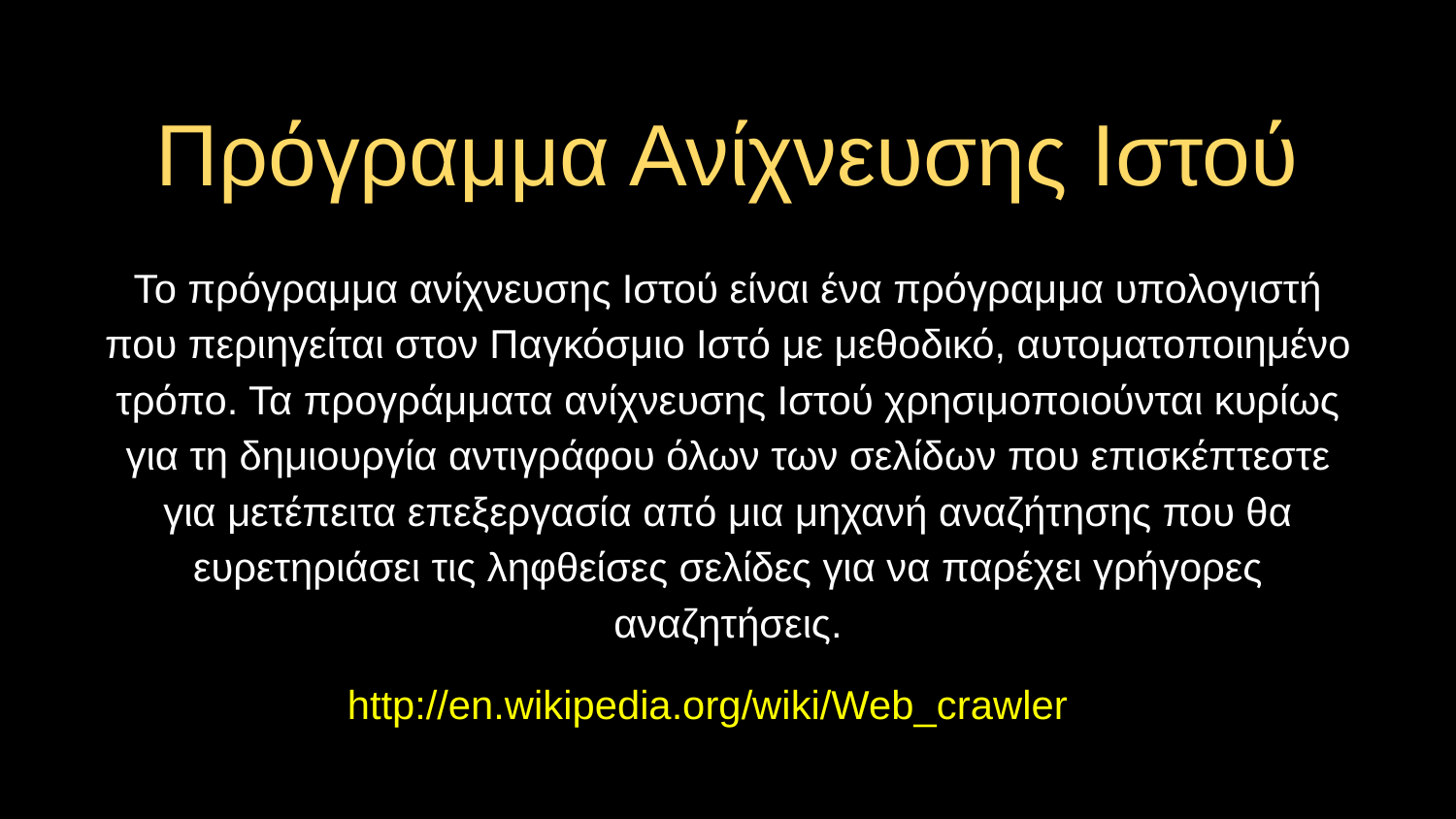

# Πρόγραμμα Ανίχνευσης Ιστού
Το πρόγραμμα ανίχνευσης Ιστού είναι ένα πρόγραμμα υπολογιστή που περιηγείται στον Παγκόσμιο Ιστό με μεθοδικό, αυτοματοποιημένο τρόπο. Τα προγράμματα ανίχνευσης Ιστού χρησιμοποιούνται κυρίως για τη δημιουργία αντιγράφου όλων των σελίδων που επισκέπτεστε για μετέπειτα επεξεργασία από μια μηχανή αναζήτησης που θα ευρετηριάσει τις ληφθείσες σελίδες για να παρέχει γρήγορες αναζητήσεις.
http://en.wikipedia.org/wiki/Web_crawler